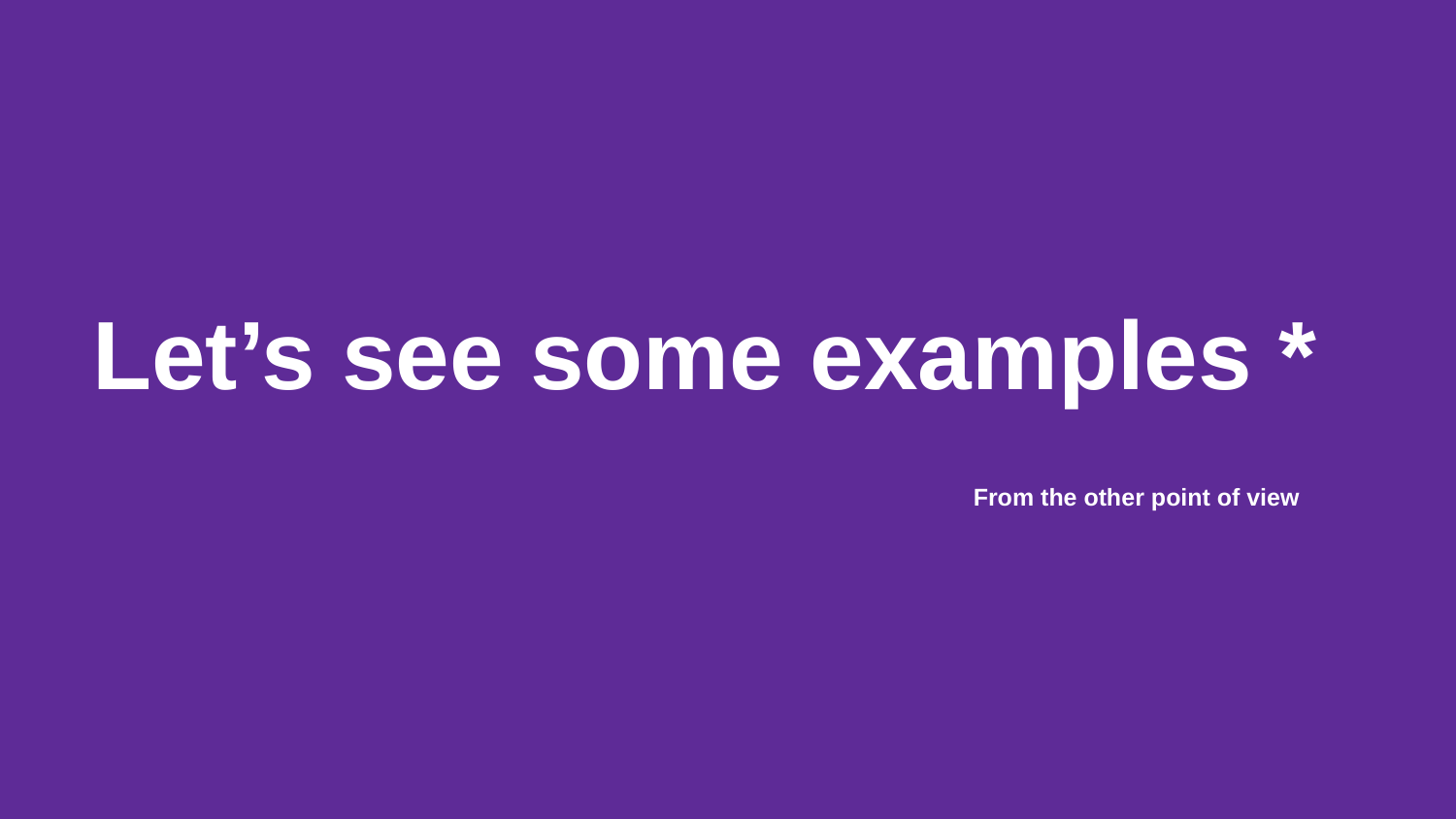

# Let’s see some examples *
From the other point of view